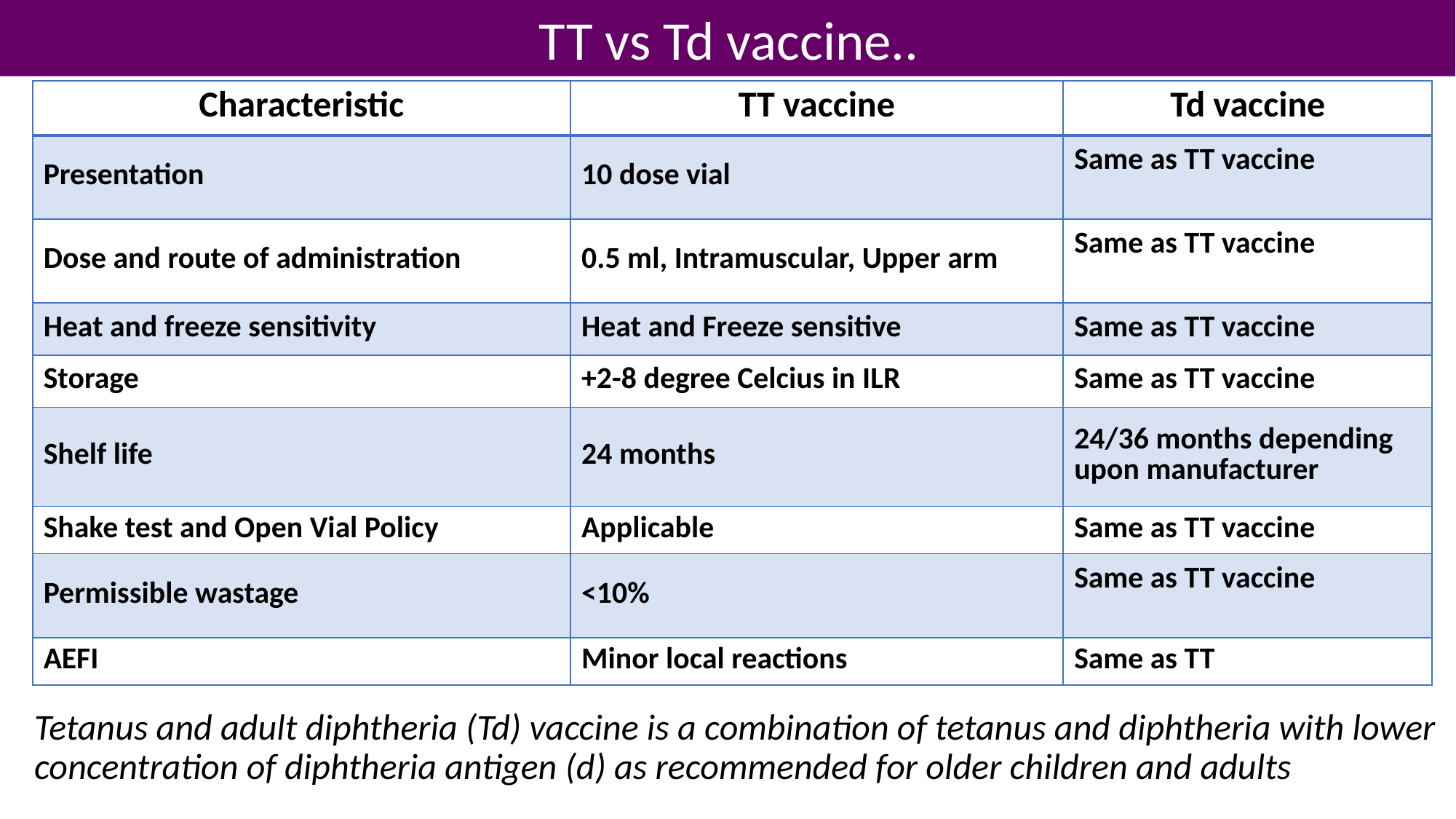

TT vs Td vaccine..
| Characteristic | TT vaccine | Td vaccine |
| --- | --- | --- |
| Presentation | 10 dose vial | Same as TT vaccine |
| Dose and route of administration | 0.5 ml, Intramuscular, Upper arm | Same as TT vaccine |
| Heat and freeze sensitivity | Heat and Freeze sensitive | Same as TT vaccine |
| Storage | +2-8 degree Celcius in ILR | Same as TT vaccine |
| Shelf life | 24 months | 24/36 months depending upon manufacturer |
| Shake test and Open Vial Policy | Applicable | Same as TT vaccine |
| Permissible wastage | <10% | Same as TT vaccine |
| AEFI | Minor local reactions | Same as TT |
Tetanus and adult diphtheria (Td) vaccine is a combination of tetanus and diphtheria with lower concentration of diphtheria antigen (d) as recommended for older children and adults